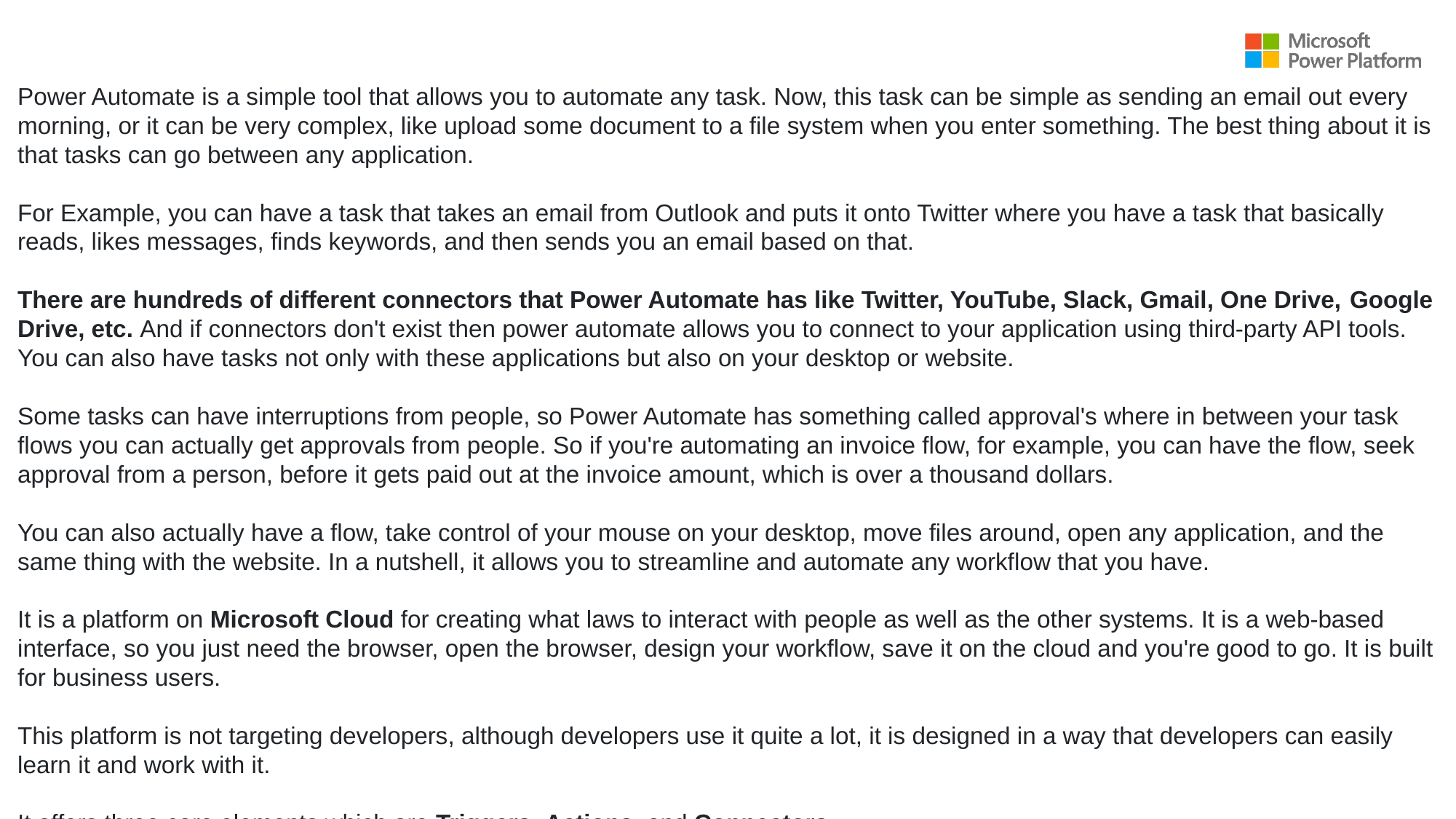

Power Automate is a simple tool that allows you to automate any task. Now, this task can be simple as sending an email out every morning, or it can be very complex, like upload some document to a file system when you enter something. The best thing about it is that tasks can go between any application.
For Example, you can have a task that takes an email from Outlook and puts it onto Twitter where you have a task that basically reads, likes messages, finds keywords, and then sends you an email based on that.
There are hundreds of different connectors that Power Automate has like Twitter, YouTube, Slack, Gmail, One Drive, Google Drive, etc. And if connectors don't exist then power automate allows you to connect to your application using third-party API tools. You can also have tasks not only with these applications but also on your desktop or website.
Some tasks can have interruptions from people, so Power Automate has something called approval's where in between your task flows you can actually get approvals from people. So if you're automating an invoice flow, for example, you can have the flow, seek approval from a person, before it gets paid out at the invoice amount, which is over a thousand dollars.
You can also actually have a flow, take control of your mouse on your desktop, move files around, open any application, and the same thing with the website. In a nutshell, it allows you to streamline and automate any workflow that you have.
It is a platform on Microsoft Cloud for creating what laws to interact with people as well as the other systems. It is a web-based interface, so you just need the browser, open the browser, design your workflow, save it on the cloud and you're good to go. It is built for business users.
This platform is not targeting developers, although developers use it quite a lot, it is designed in a way that developers can easily learn it and work with it.
It offers three core elements which are Triggers, Actions, and Connectors.